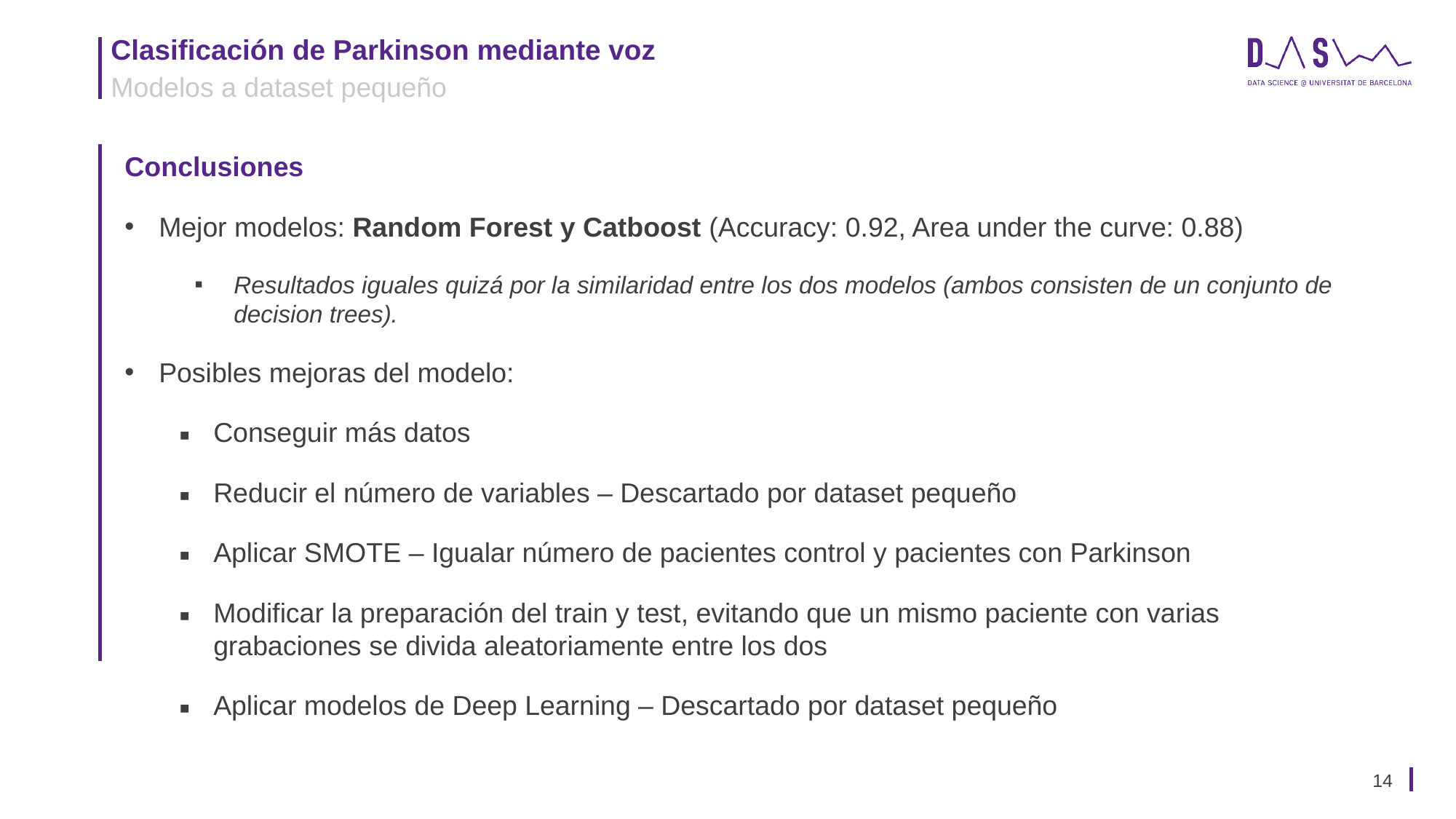

Modelos a dataset pequeño
Conclusiones
Mejor modelos: Random Forest y Catboost (Accuracy: 0.92, Area under the curve: 0.88)
Resultados iguales quizá por la similaridad entre los dos modelos (ambos consisten de un conjunto de decision trees).
Posibles mejoras del modelo:
Conseguir más datos
Reducir el número de variables – Descartado por dataset pequeño
Aplicar SMOTE – Igualar número de pacientes control y pacientes con Parkinson
Modificar la preparación del train y test, evitando que un mismo paciente con varias grabaciones se divida aleatoriamente entre los dos
Aplicar modelos de Deep Learning – Descartado por dataset pequeño